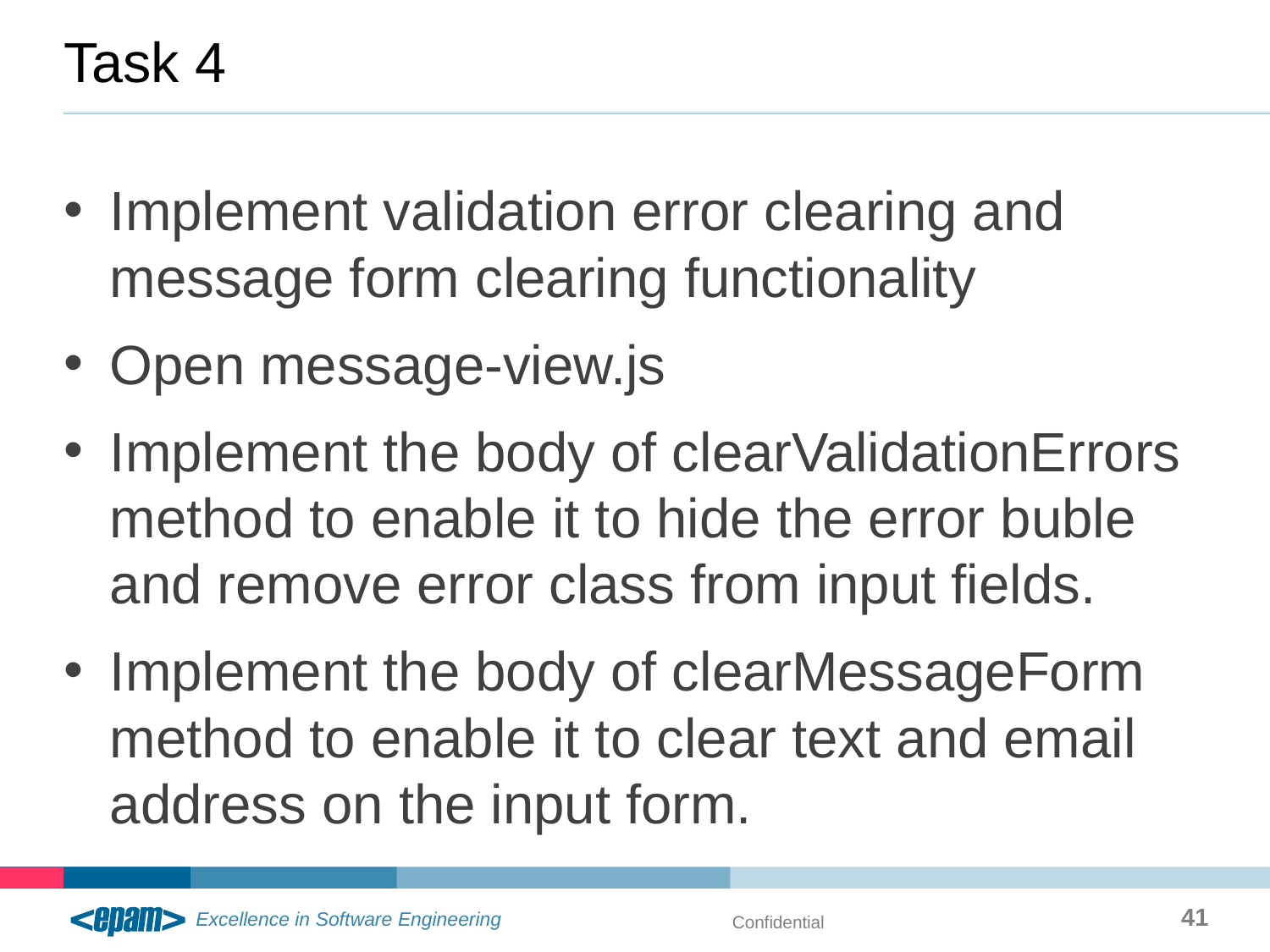

# Task 4
Implement validation error clearing and message form clearing functionality
Open message-view.js
Implement the body of clearValidationErrors method to enable it to hide the error buble and remove error class from input fields.
Implement the body of clearMessageForm method to enable it to clear text and email address on the input form.
41
Confidential